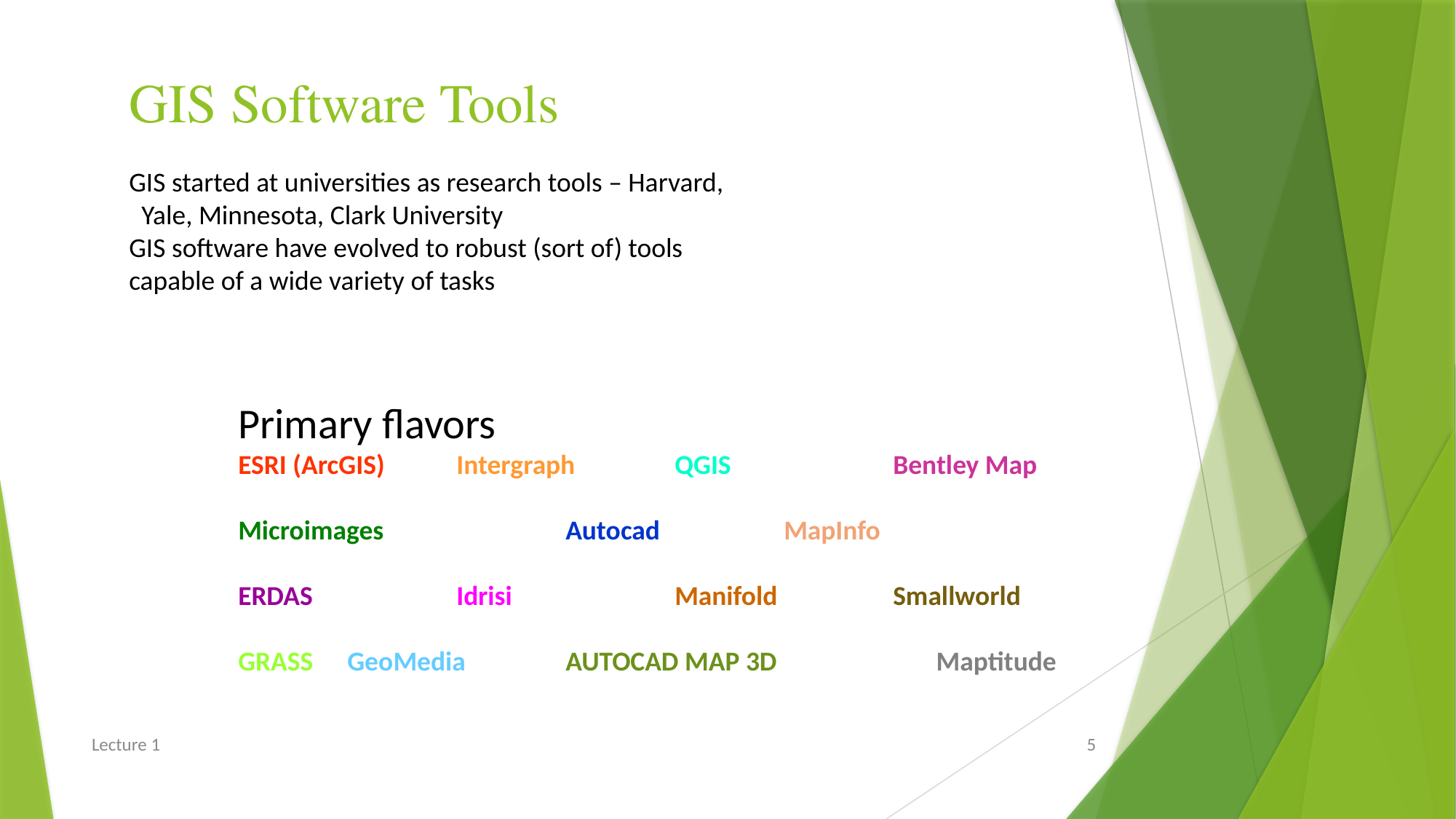

GIS Software Tools

GIS started at universities as research tools – Harvard,
  Yale, Minnesota, Clark University
GIS software have evolved to robust (sort of) tools
capable of a wide variety of tasks
Primary flavors
ESRI (ArcGIS)	Intergraph	QGIS 		Bentley Map

Microimages		Autocad		MapInfo

ERDAS		Idrisi		Manifold		Smallworld

GRASS	GeoMedia	AUTOCAD MAP 3D		       Maptitude
Lecture 1
5